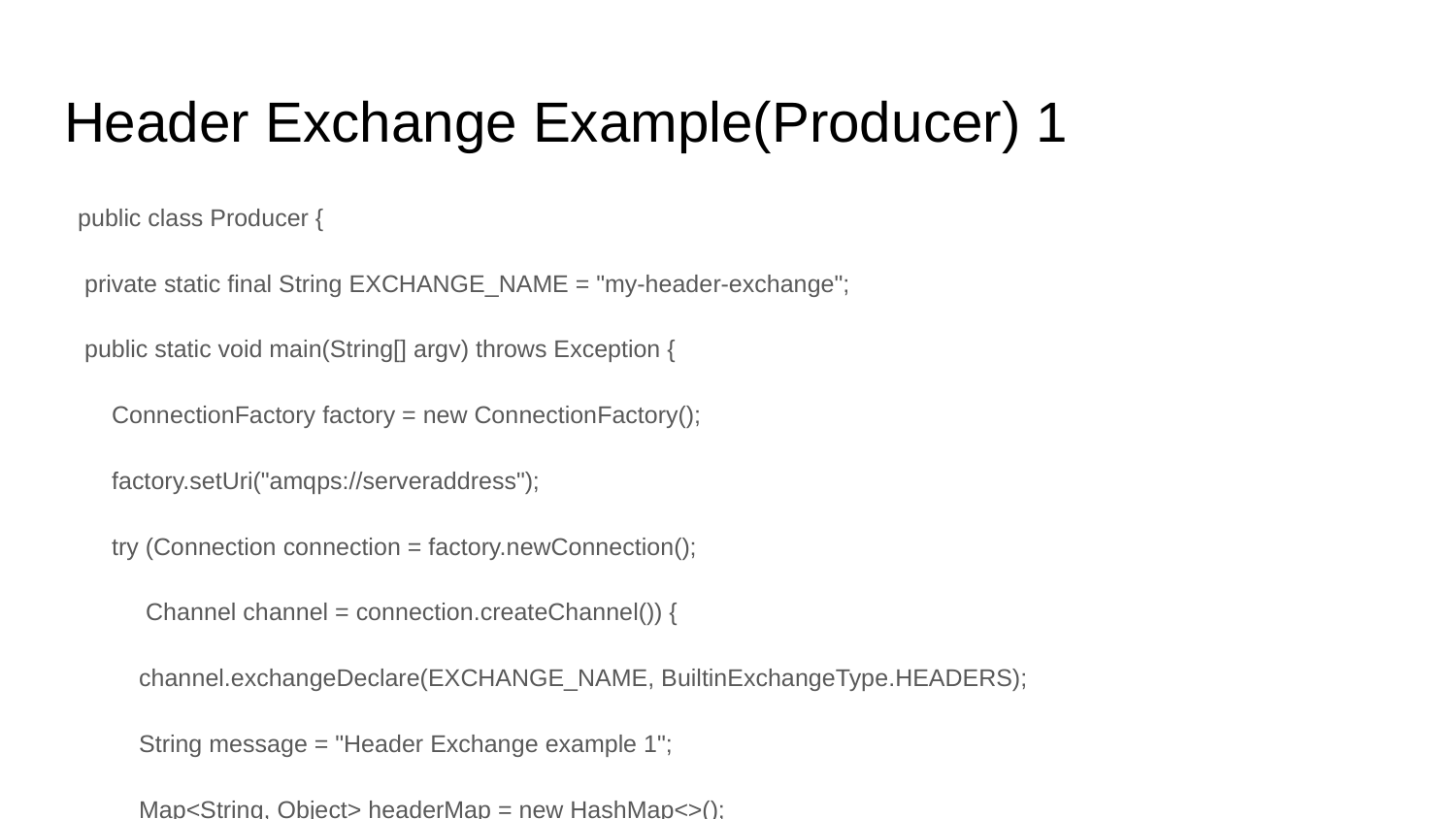

# Header Exchange Example(Producer) 1
  public class Producer {
   private static final String EXCHANGE_NAME = "my-header-exchange";
   public static void main(String[] argv) throws Exception {
       ConnectionFactory factory = new ConnectionFactory();
       factory.setUri("amqps://serveraddress");
       try (Connection connection = factory.newConnection();
            Channel channel = connection.createChannel()) {
           channel.exchangeDeclare(EXCHANGE_NAME, BuiltinExchangeType.HEADERS);
           String message = "Header Exchange example 1";
           Map<String, Object> headerMap = new HashMap<>();